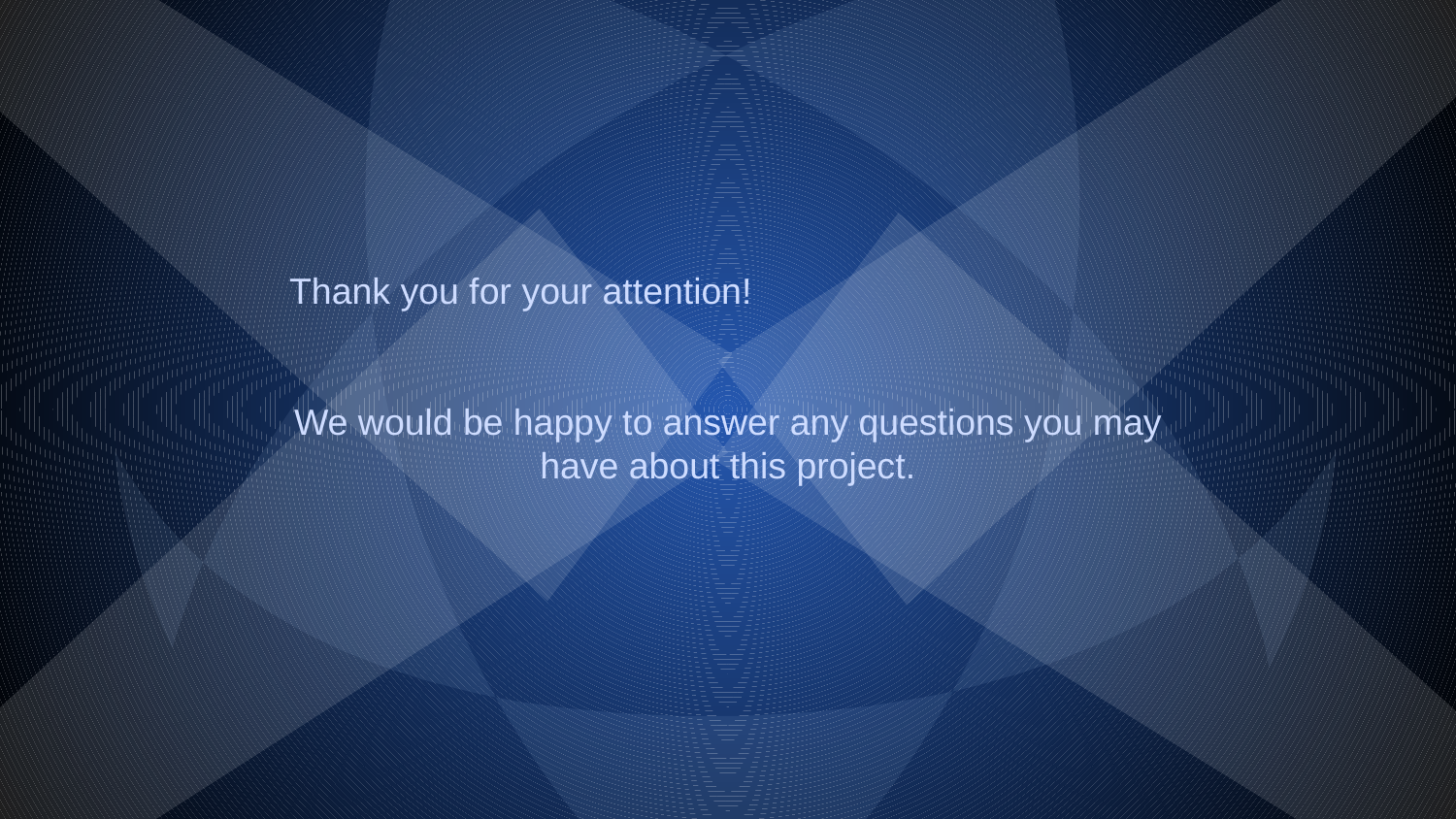

Thank you for your attention!

We would be happy to answer any questions you may have about this project.